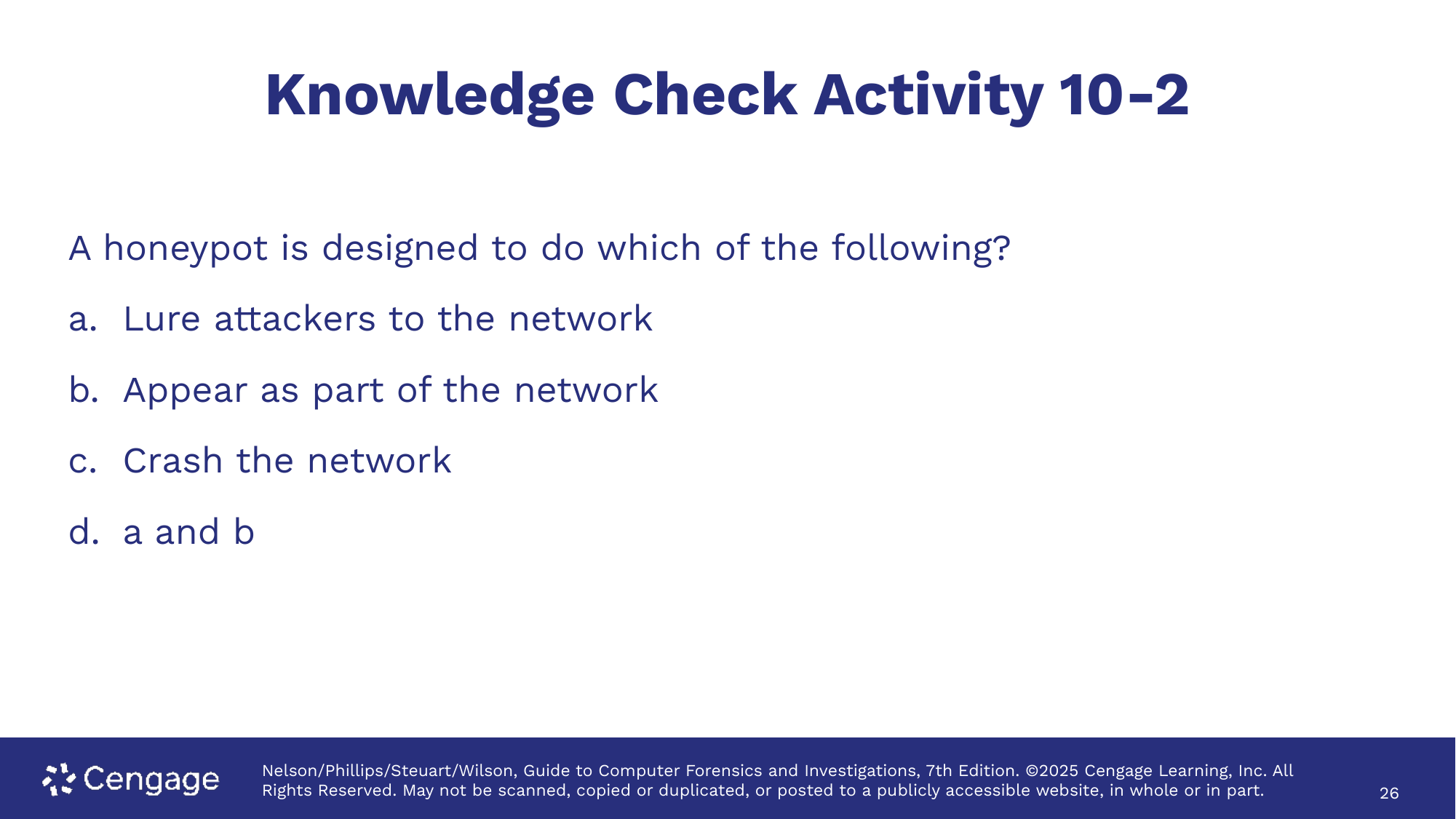

# Knowledge Check Activity 10-2
A honeypot is designed to do which of the following?
Lure attackers to the network
Appear as part of the network
Crash the network
a and b